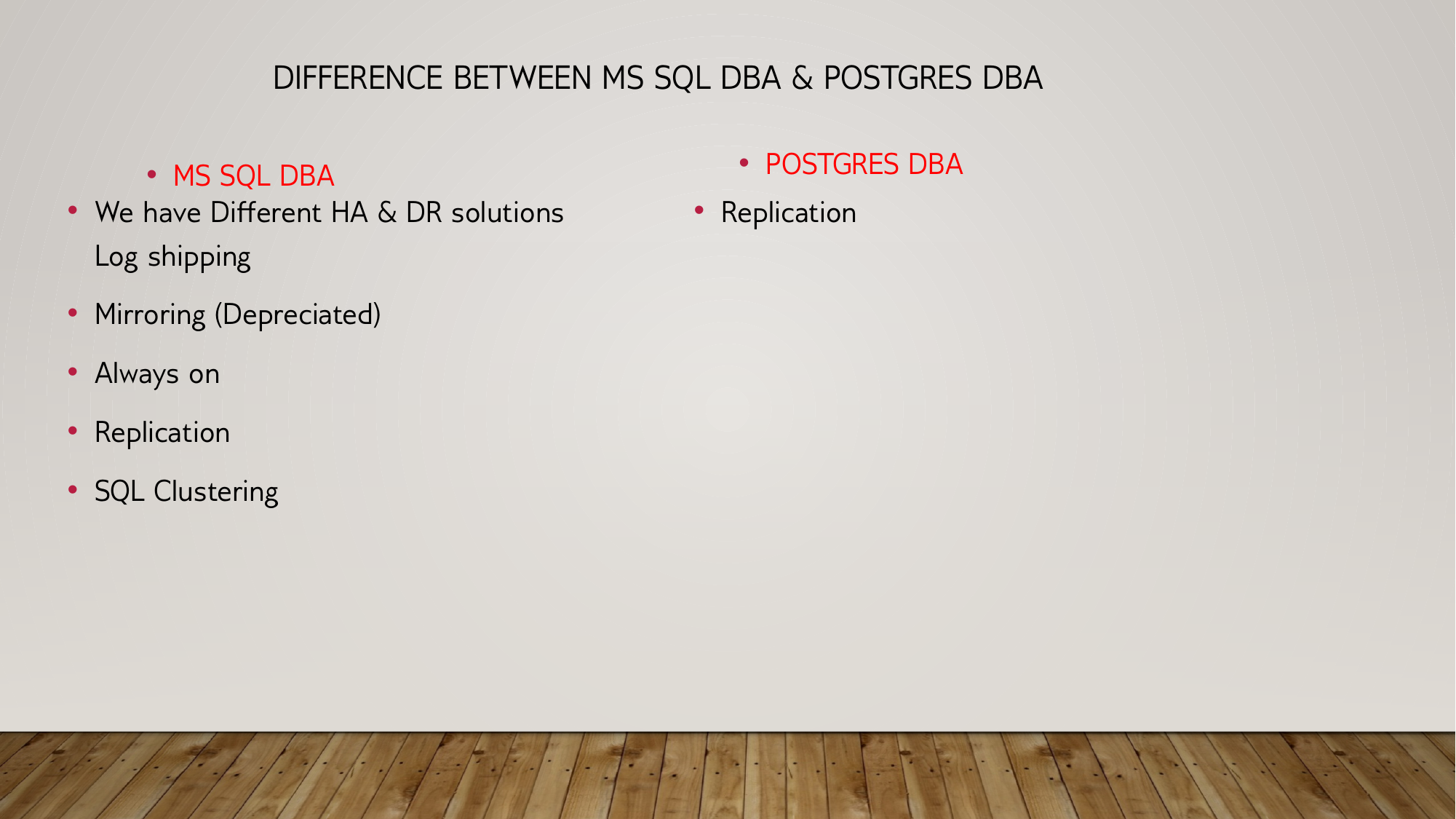

Difference between MS SQL DBA & Postgres DBA
POSTGRES DBA
MS SQL DBA
Replication

We have Different HA & DR solutions
Log shipping
Mirroring (Depreciated)
Always on
Replication
SQL Clustering